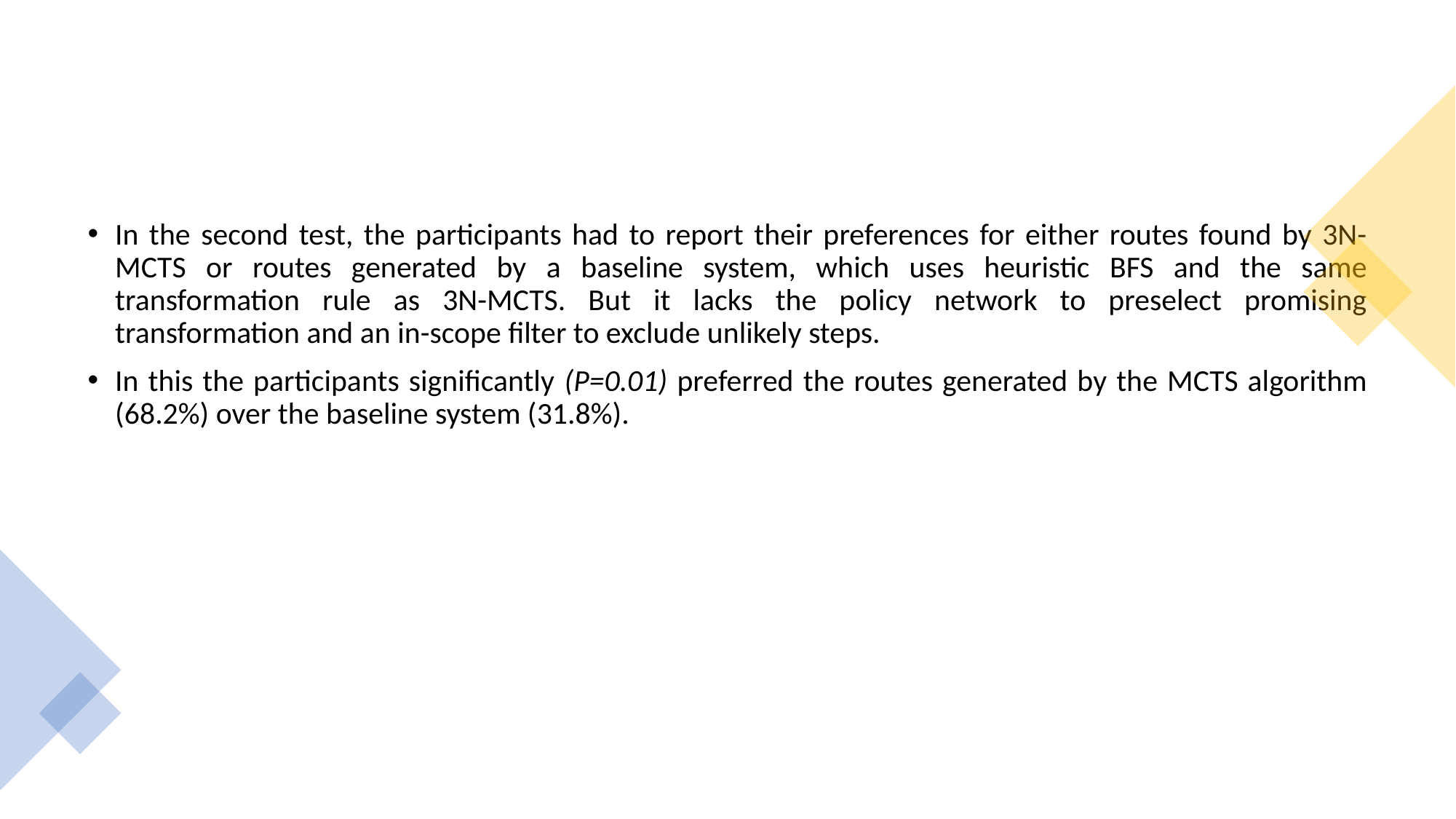

#

In the second test, the participants had to report their preferences for either routes found by 3N-MCTS or routes generated by a baseline system, which uses heuristic BFS and the same transformation rule as 3N-MCTS. But it lacks the policy network to preselect promising transformation and an in-scope filter to exclude unlikely steps.
In this the participants significantly (P=0.01) preferred the routes generated by the MCTS algorithm (68.2%) over the baseline system (31.8%).